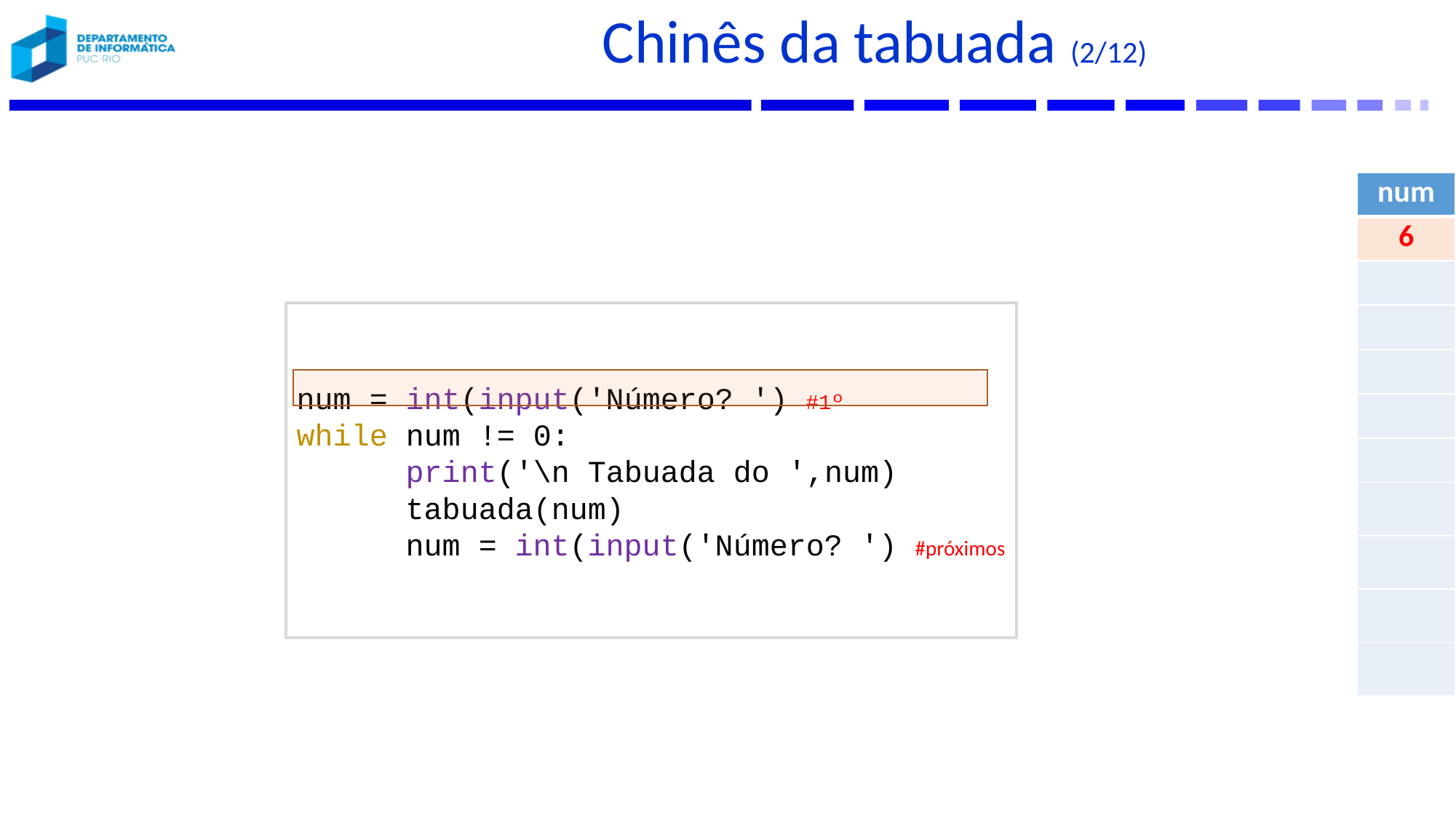

# Chinês da tabuada (2/12)
| num |
| --- |
| 6 |
|  |
|  |
|  |
|  |
|  |
|  |
|  |
|  |
|  |
num = int(input('Número? ') #1º
while num != 0:
	print('\n Tabuada do ',num)
    	tabuada(num)
	num = int(input('Número? ') #próximos